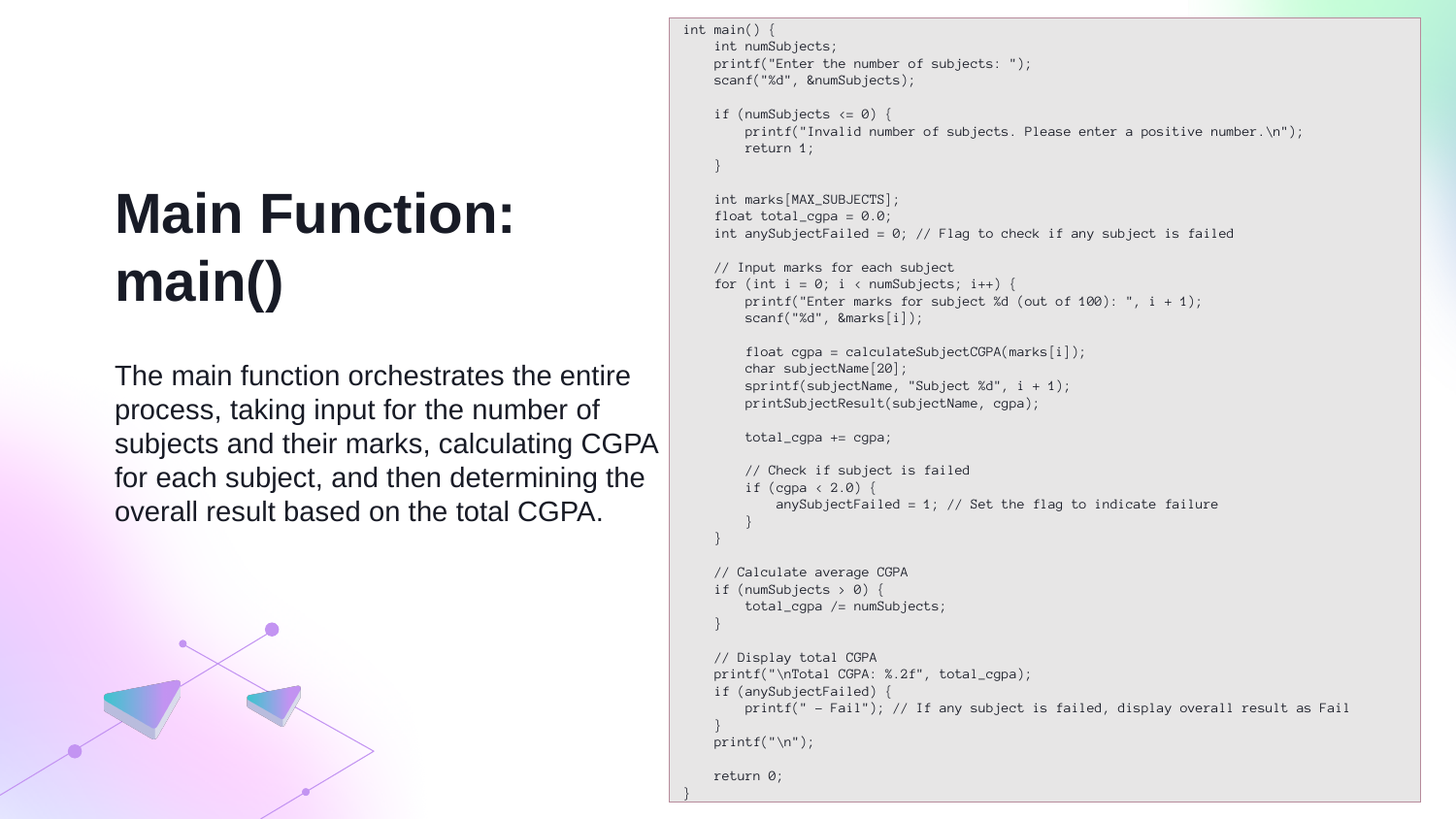

int main() {
    int numSubjects;
    printf("Enter the number of subjects: ");
    scanf("%d", &numSubjects);
    if (numSubjects <= 0) {
        printf("Invalid number of subjects. Please enter a positive number.\n");
        return 1;
    }
    int marks[MAX_SUBJECTS];
    float total_cgpa = 0.0;
    int anySubjectFailed = 0; // Flag to check if any subject is failed
    // Input marks for each subject
    for (int i = 0; i < numSubjects; i++) {
        printf("Enter marks for subject %d (out of 100): ", i + 1);
        scanf("%d", &marks[i]);
        float cgpa = calculateSubjectCGPA(marks[i]);
        char subjectName[20];
        sprintf(subjectName, "Subject %d", i + 1);
        printSubjectResult(subjectName, cgpa);
        total_cgpa += cgpa;
        // Check if subject is failed
        if (cgpa < 2.0) {
            anySubjectFailed = 1; // Set the flag to indicate failure
        }
    }
    // Calculate average CGPA
    if (numSubjects > 0) {
        total_cgpa /= numSubjects;
    }
    // Display total CGPA
    printf("\nTotal CGPA: %.2f", total_cgpa);
    if (anySubjectFailed) {
        printf(" - Fail"); // If any subject is failed, display overall result as Fail
    }
    printf("\n");
    return 0;
}
Main Function: main()
The main function orchestrates the entire process, taking input for the number of subjects and their marks, calculating CGPA for each subject, and then determining the overall result based on the total CGPA.
6